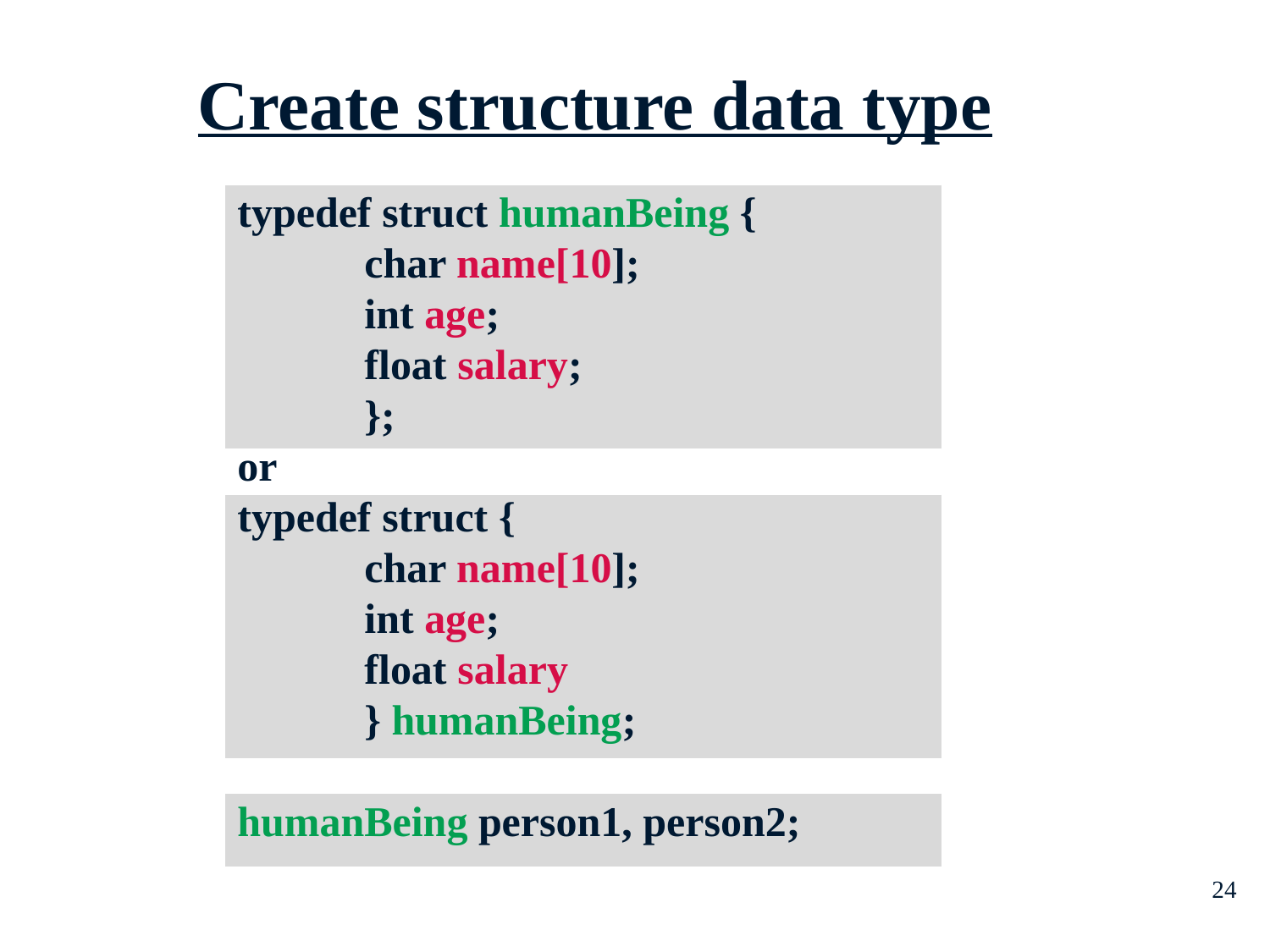

Create structure data type

typedef struct humanBeing {
	char name[10];
	int age;
	float salary;
	};
or
typedef struct {
	char name[10];
	int age;
	float salary
	} humanBeing;

humanBeing person1, person2;

24